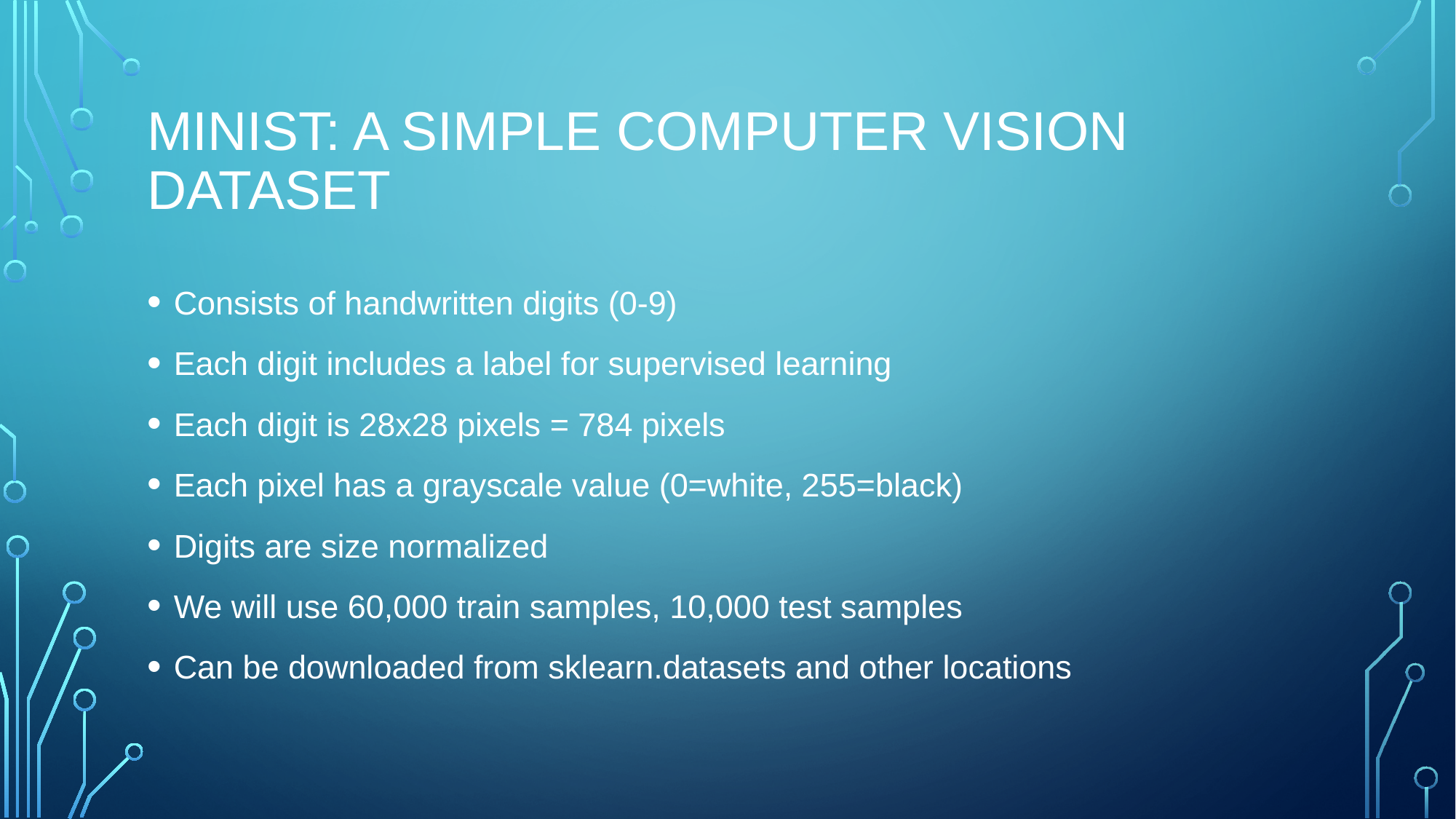

# MINIST: a simple computer vision dataset
Consists of handwritten digits (0-9)
Each digit includes a label for supervised learning
Each digit is 28x28 pixels = 784 pixels
Each pixel has a grayscale value (0=white, 255=black)
Digits are size normalized
We will use 60,000 train samples, 10,000 test samples
Can be downloaded from sklearn.datasets and other locations